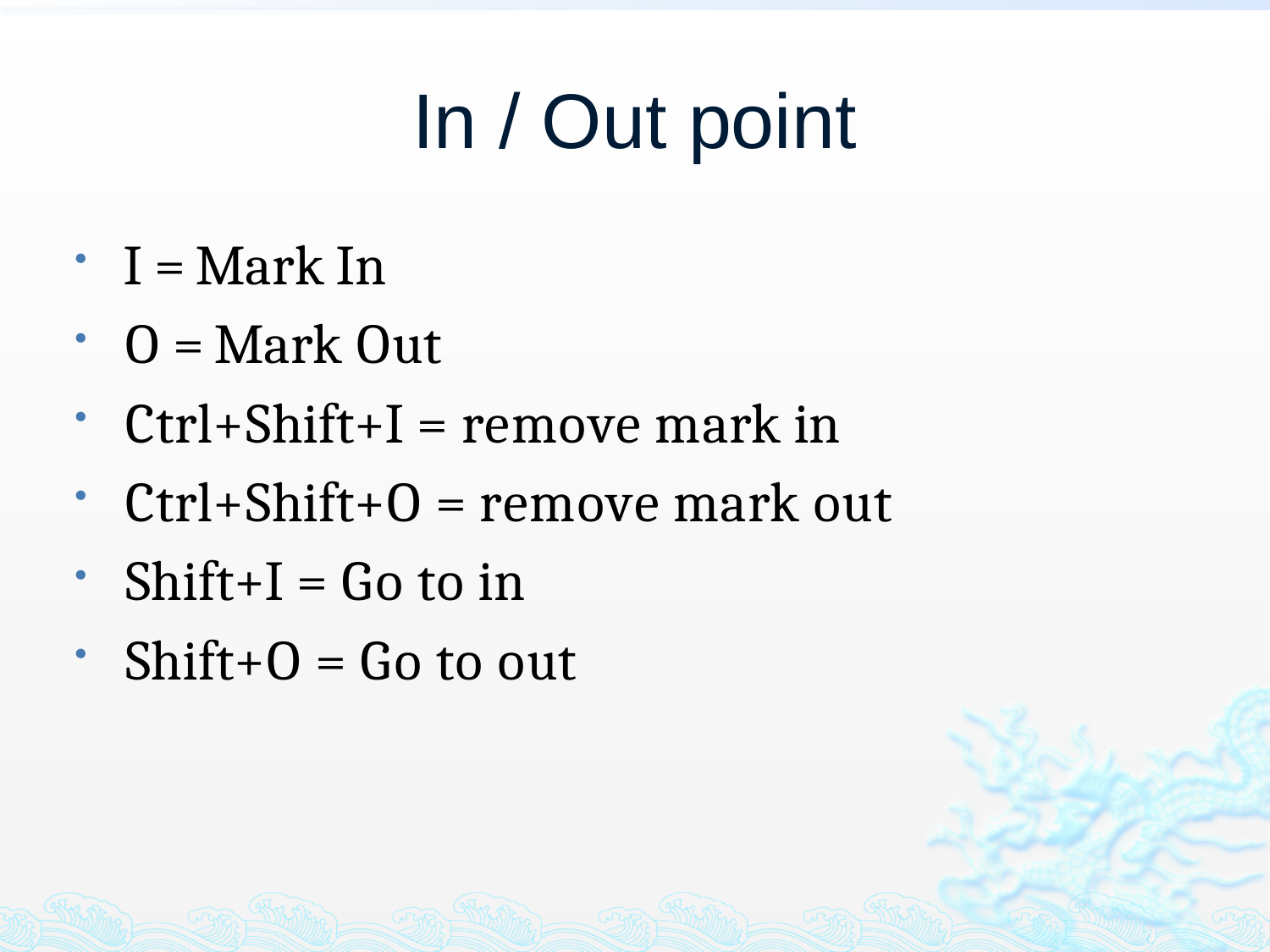

# In / Out point
I = Mark In
O = Mark Out
Ctrl+Shift+I = remove mark in
Ctrl+Shift+O = remove mark out
Shift+I = Go to in
Shift+O = Go to out